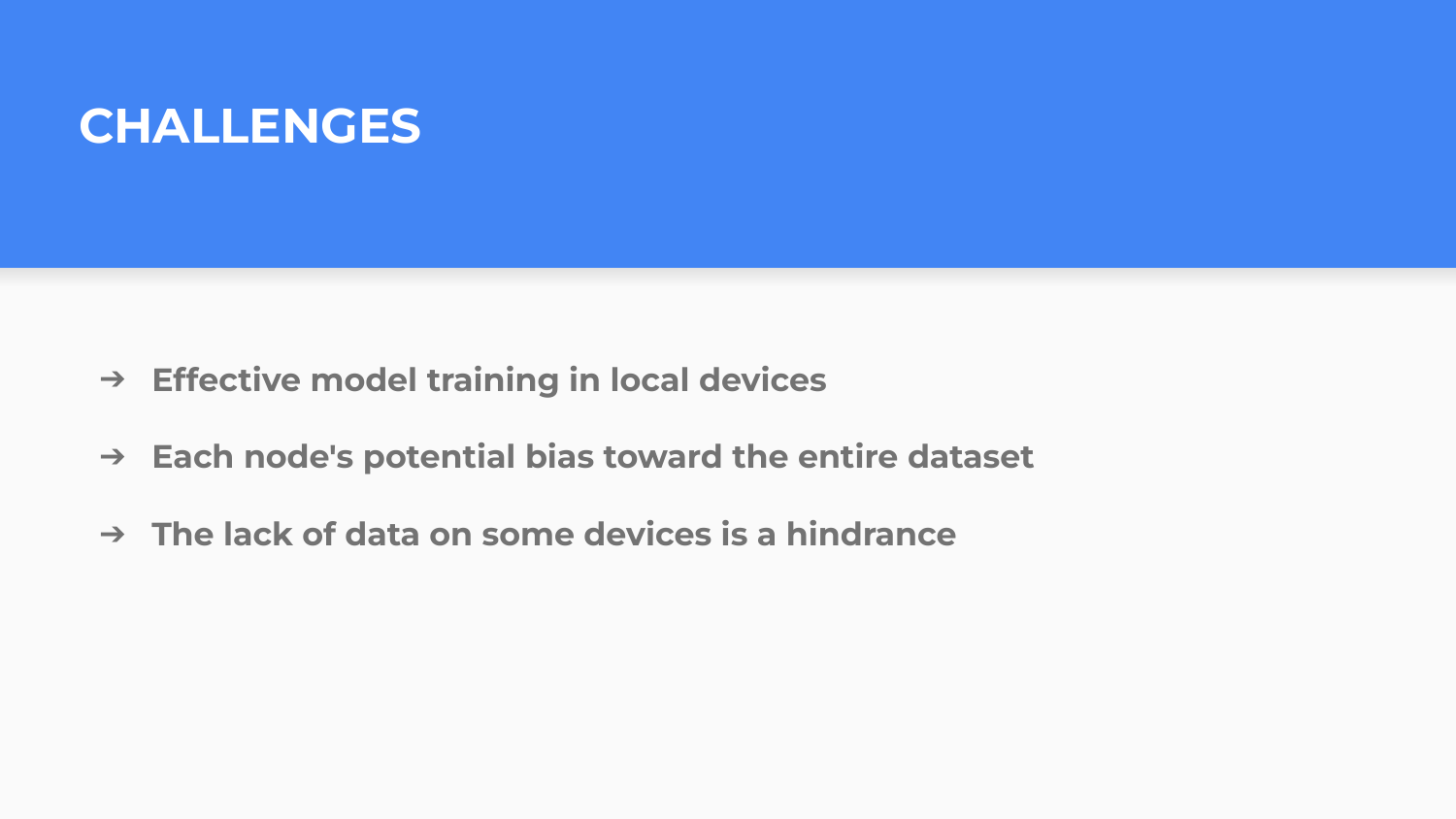

# CHALLENGES

Effective model training in local devices
Each node's potential bias toward the entire dataset
The lack of data on some devices is a hindrance